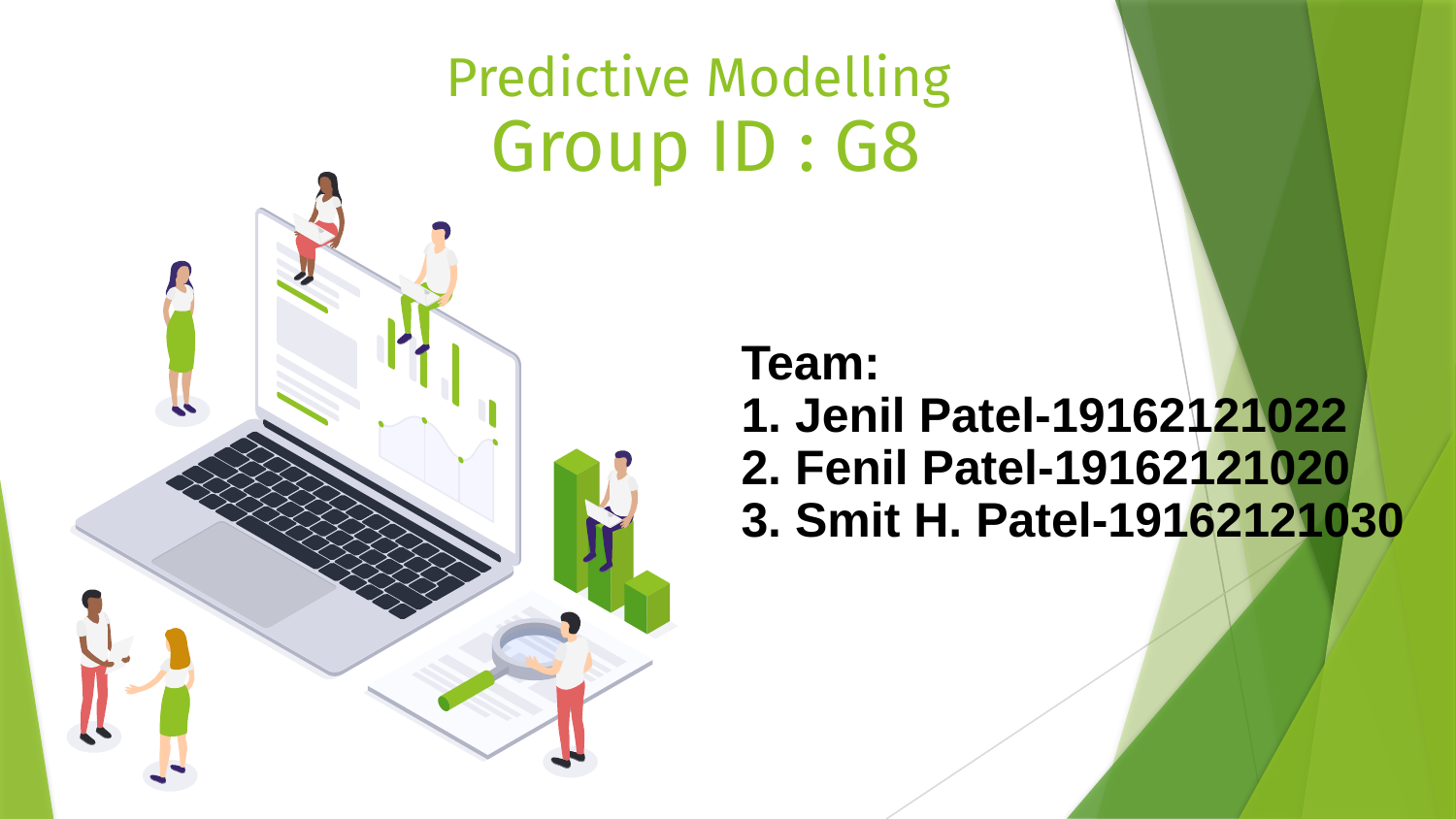

# Predictive Modelling Group ID : G8

Team:
1. Jenil Patel-19162121022
2. Fenil Patel-19162121020
3. Smit H. Patel-19162121030